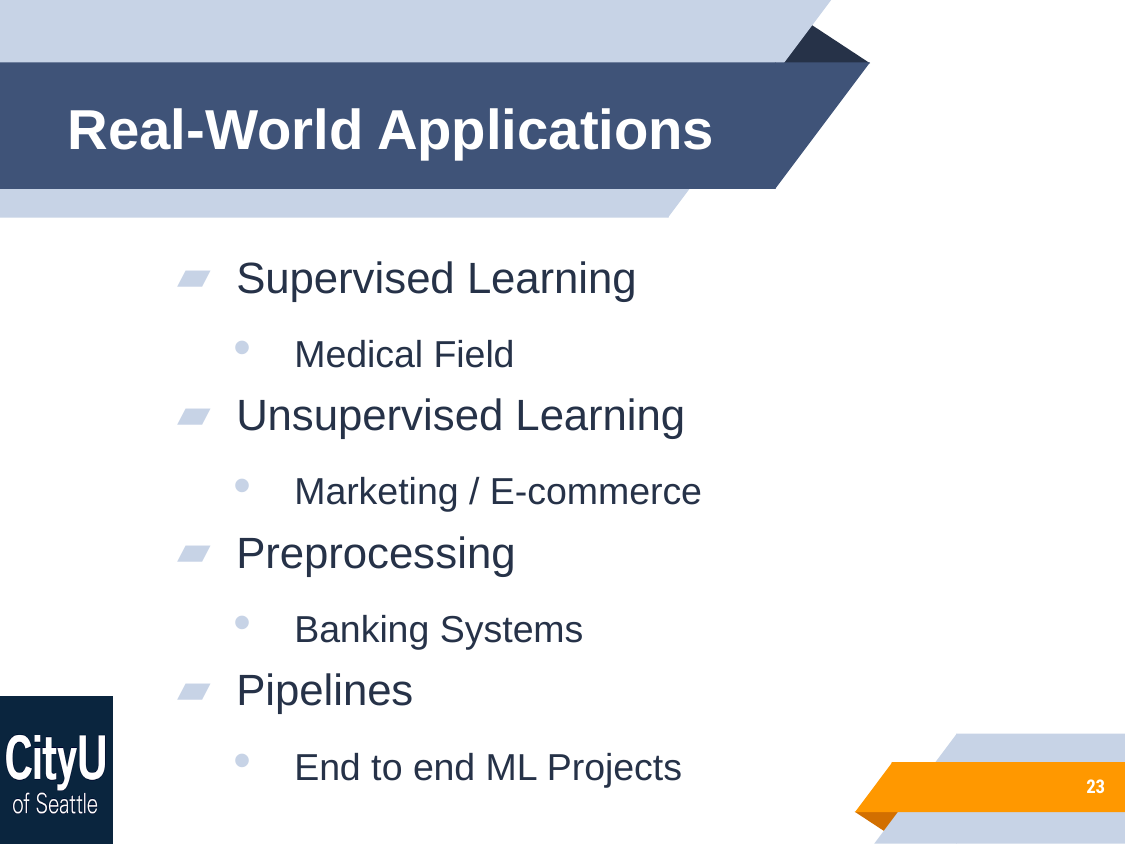

# Real-World Applications
 Supervised Learning
 Medical Field
 Unsupervised Learning
 Marketing / E-commerce
 Preprocessing
 Banking Systems
 Pipelines
 End to end ML Projects
23